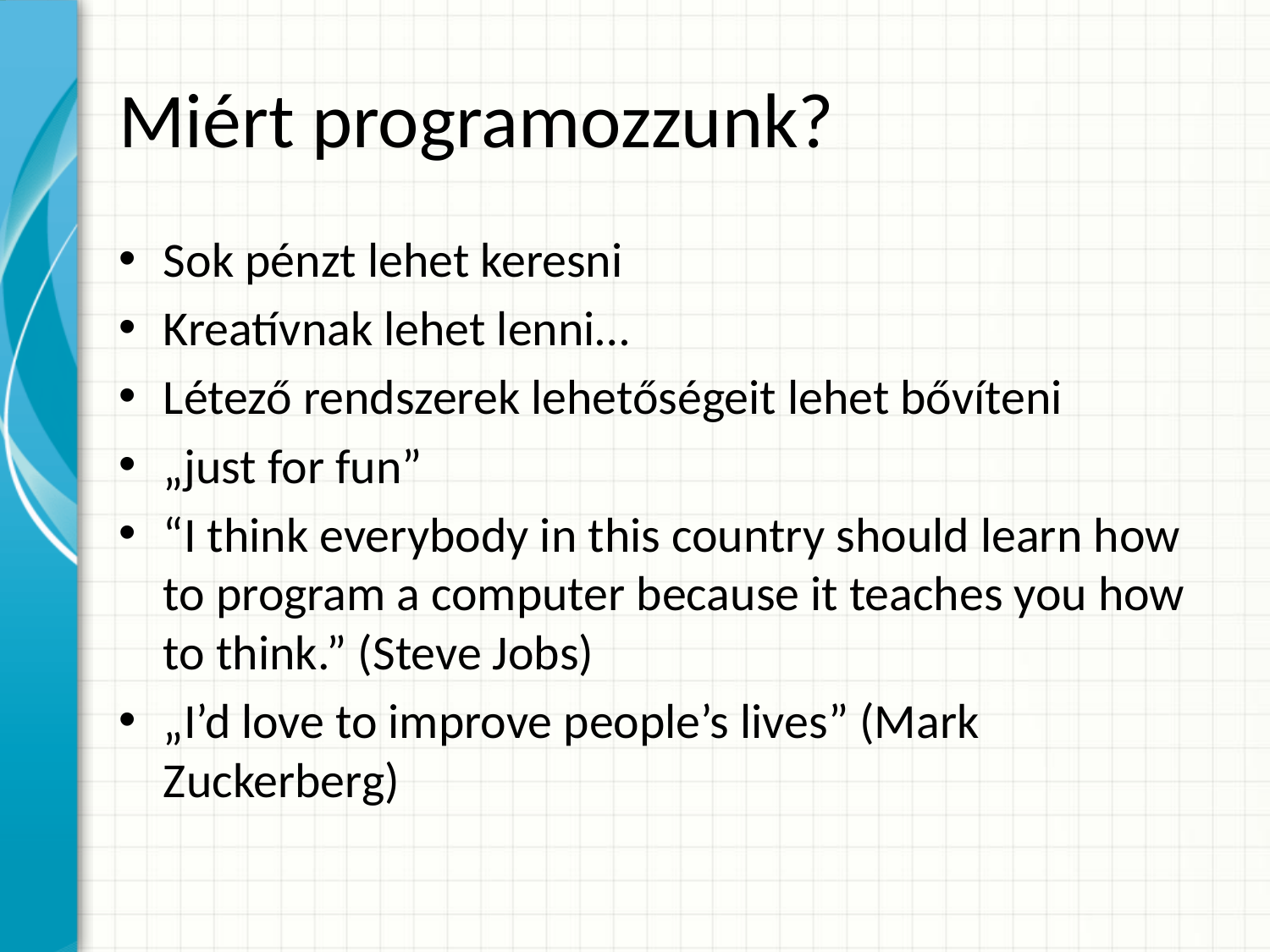

# Miért programozzunk?
Sok pénzt lehet keresni
Kreatívnak lehet lenni…
Létező rendszerek lehetőségeit lehet bővíteni
„just for fun”
“I think everybody in this country should learn how to program a computer because it teaches you how to think.” (Steve Jobs)
„I’d love to improve people’s lives” (Mark Zuckerberg)